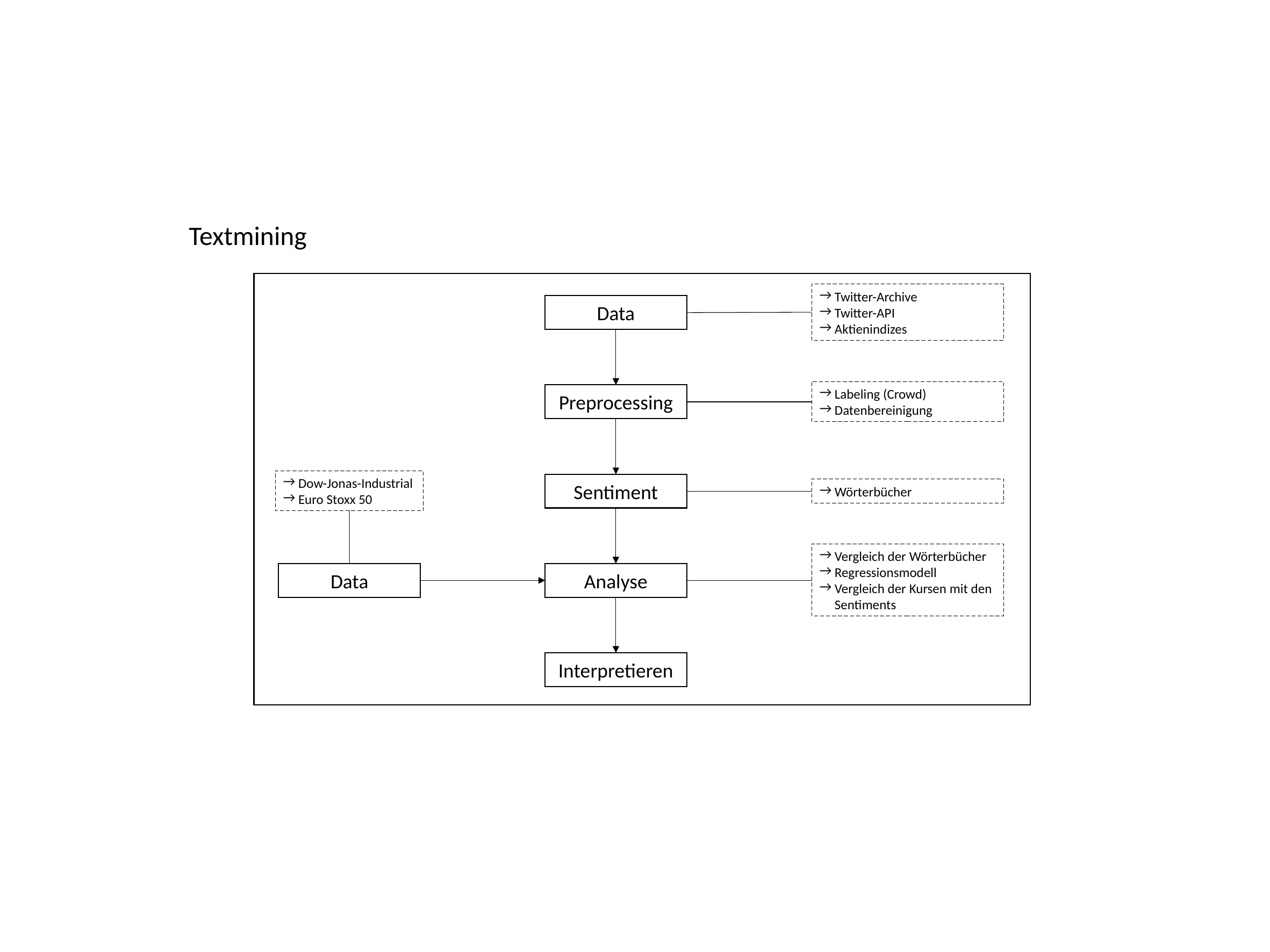

Textmining

Twitter-Archive
Twitter-API
Aktienindizes
Data
Labeling (Crowd)
Datenbereinigung
Preprocessing
Dow-Jonas-Industrial
Euro Stoxx 50
Sentiment
Wörterbücher
Vergleich der Wörterbücher
Regressionsmodell
Vergleich der Kursen mit den Sentiments
Data
Analyse
Interpretieren